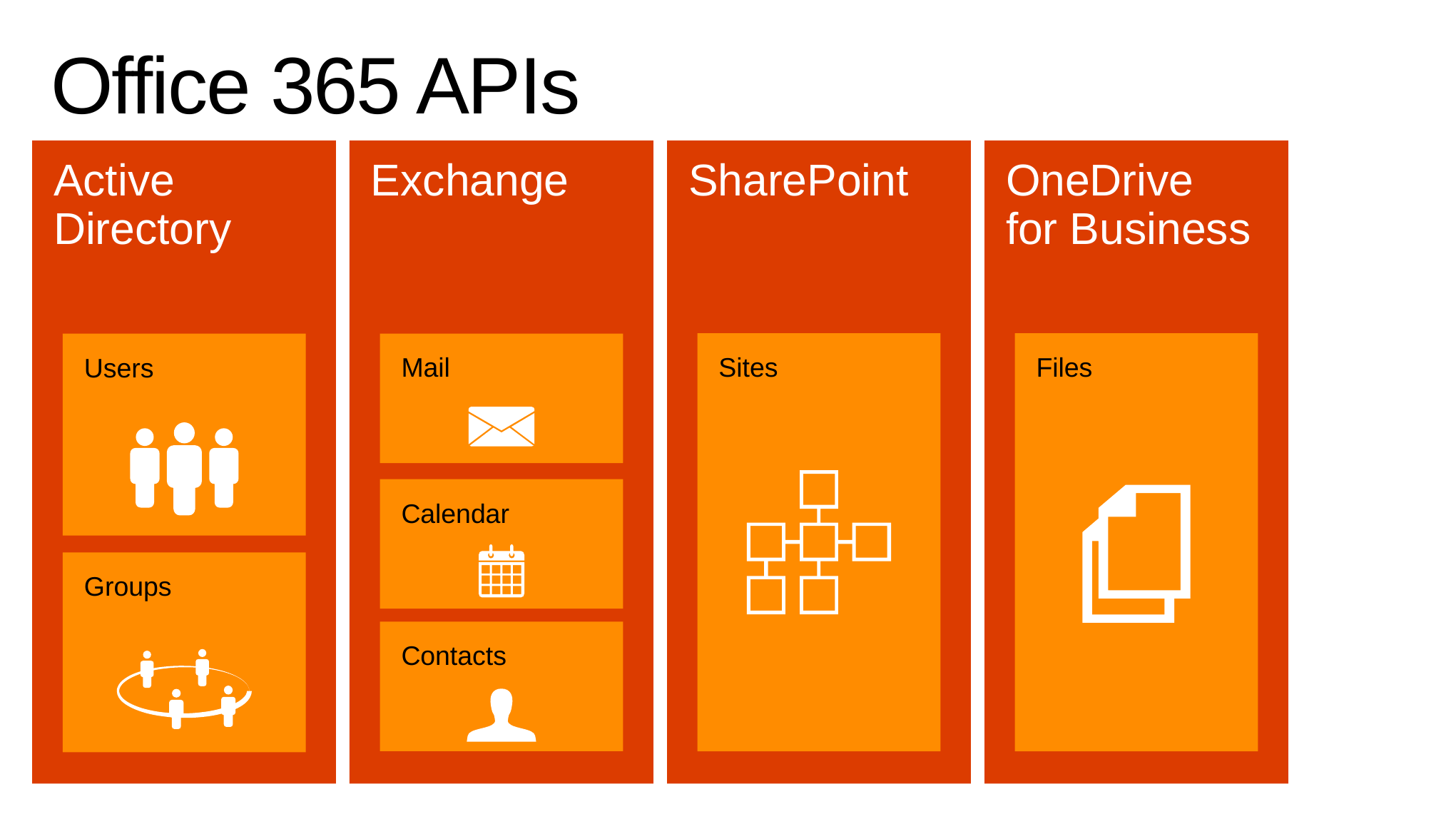

# Office 365 APIs
Active Directory
Users

Groups

Exchange
Mail

Calendar
Contacts

SharePoint
Sites

OneDrive
for Business
Files